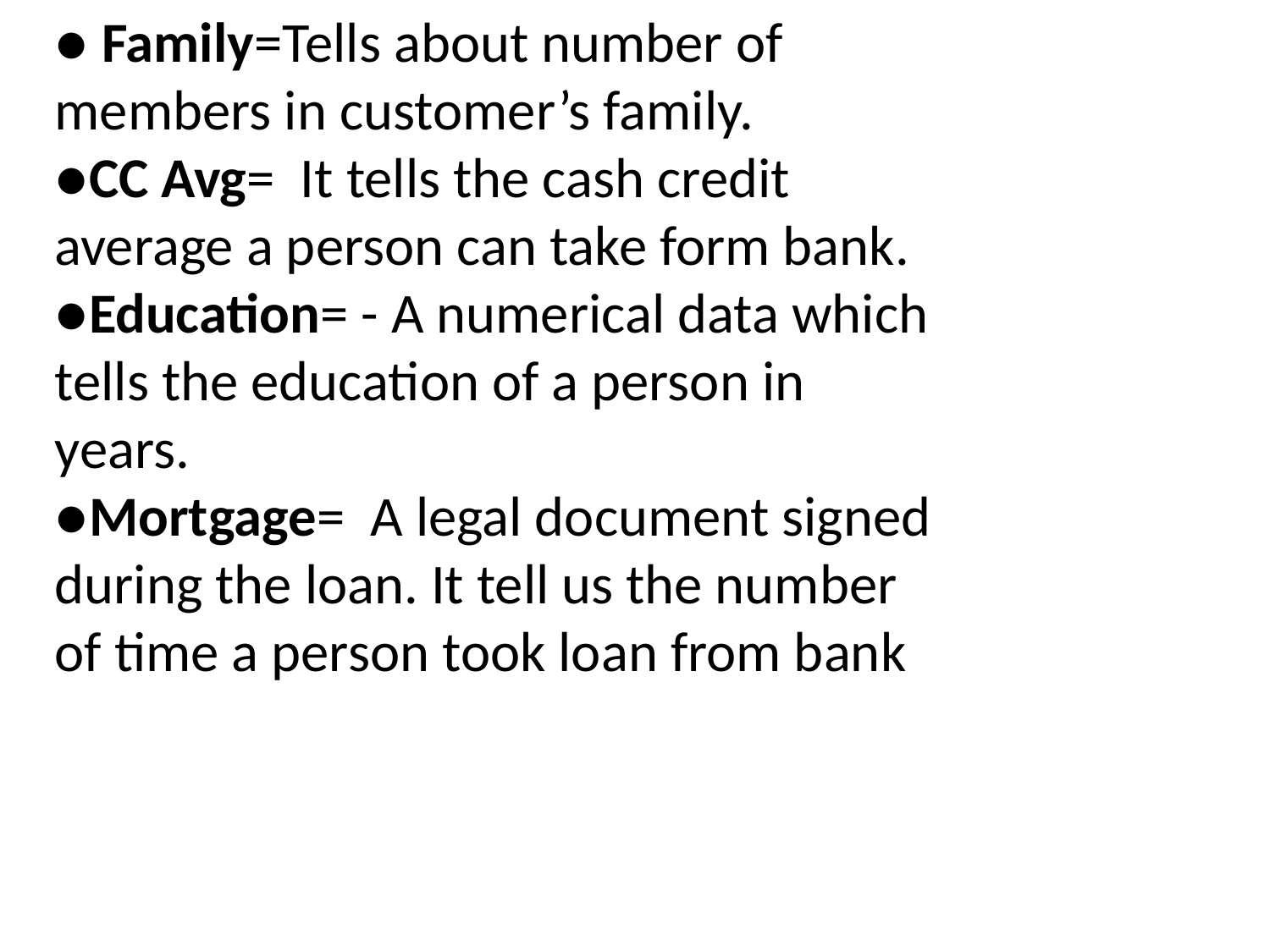

● Family=Tells about number of  members in customer’s family.
●CC Avg=  It tells the cash credit average a person can take form bank.
●Education= - A numerical data which tells the education of a person in years.
●Mortgage=  A legal document signed during the loan. It tell us the number of time a person took loan from bank